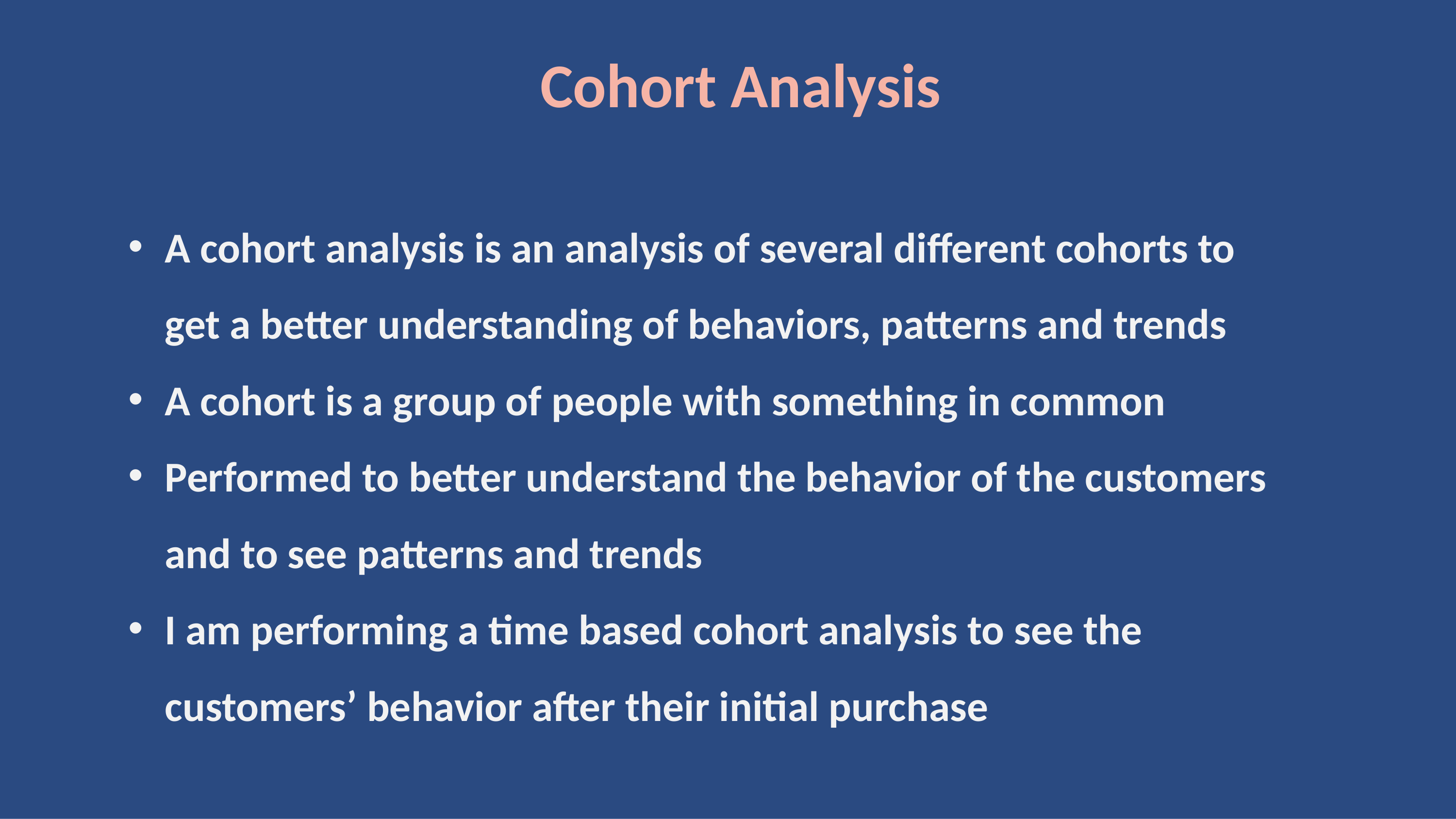

# Cohort Analysis
A cohort analysis is an analysis of several different cohorts to get a better understanding of behaviors, patterns and trends
A cohort is a group of people with something in common
Performed to better understand the behavior of the customers and to see patterns and trends
I am performing a time based cohort analysis to see the customers’ behavior after their initial purchase